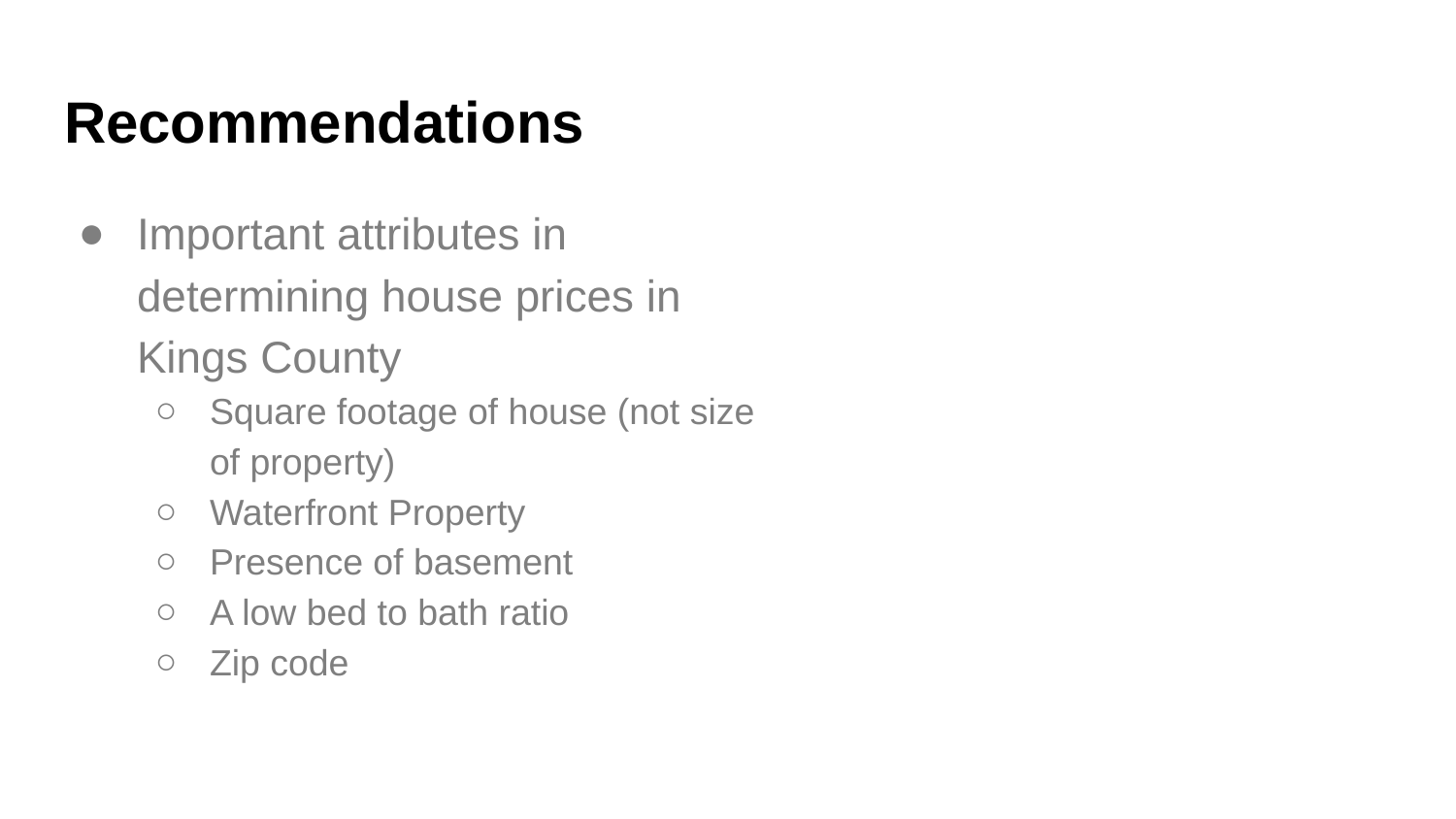

# Recommendations
Important attributes in determining house prices in Kings County
Square footage of house (not size of property)
Waterfront Property
Presence of basement
A low bed to bath ratio
Zip code